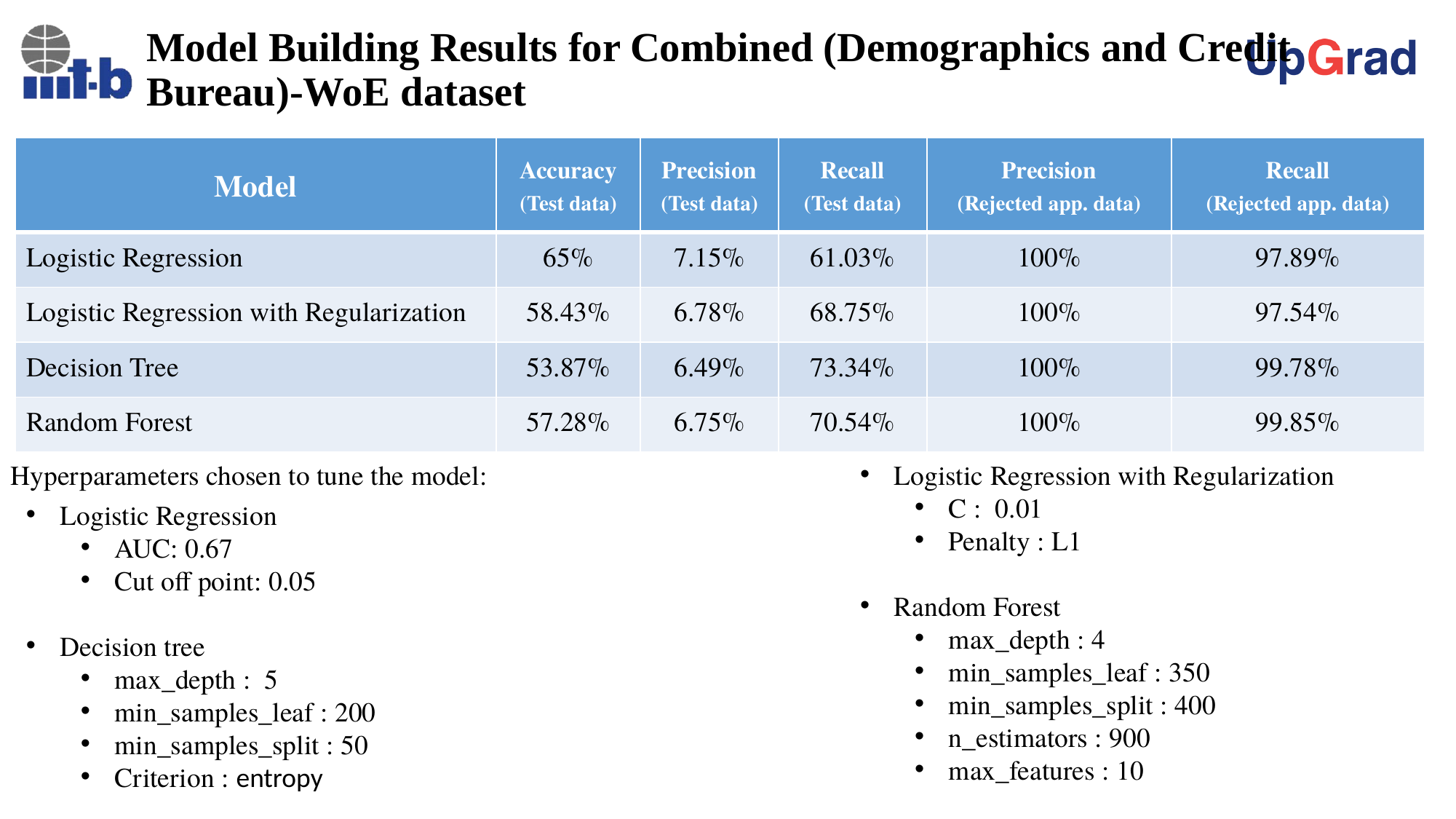

# Model Building Results for Combined (Demographics and Credit Bureau)-WoE dataset
| Model | Accuracy (Test data) | Precision (Test data) | Recall (Test data) | Precision (Rejected app. data) | Recall (Rejected app. data) |
| --- | --- | --- | --- | --- | --- |
| Logistic Regression | 65% | 7.15% | 61.03% | 100% | 97.89% |
| Logistic Regression with Regularization | 58.43% | 6.78% | 68.75% | 100% | 97.54% |
| Decision Tree | 53.87% | 6.49% | 73.34% | 100% | 99.78% |
| Random Forest | 57.28% | 6.75% | 70.54% | 100% | 99.85% |
Hyperparameters chosen to tune the model:
Logistic Regression with Regularization
C :  0.01
Penalty : L1

Random Forest
max_depth : 4
min_samples_leaf : 350
min_samples_split : 400
n_estimators : 900
max_features : 10
Logistic Regression
AUC: 0.67
Cut off point: 0.05

Decision tree
max_depth :  5
min_samples_leaf : 200
min_samples_split : 50
Criterion : entropy